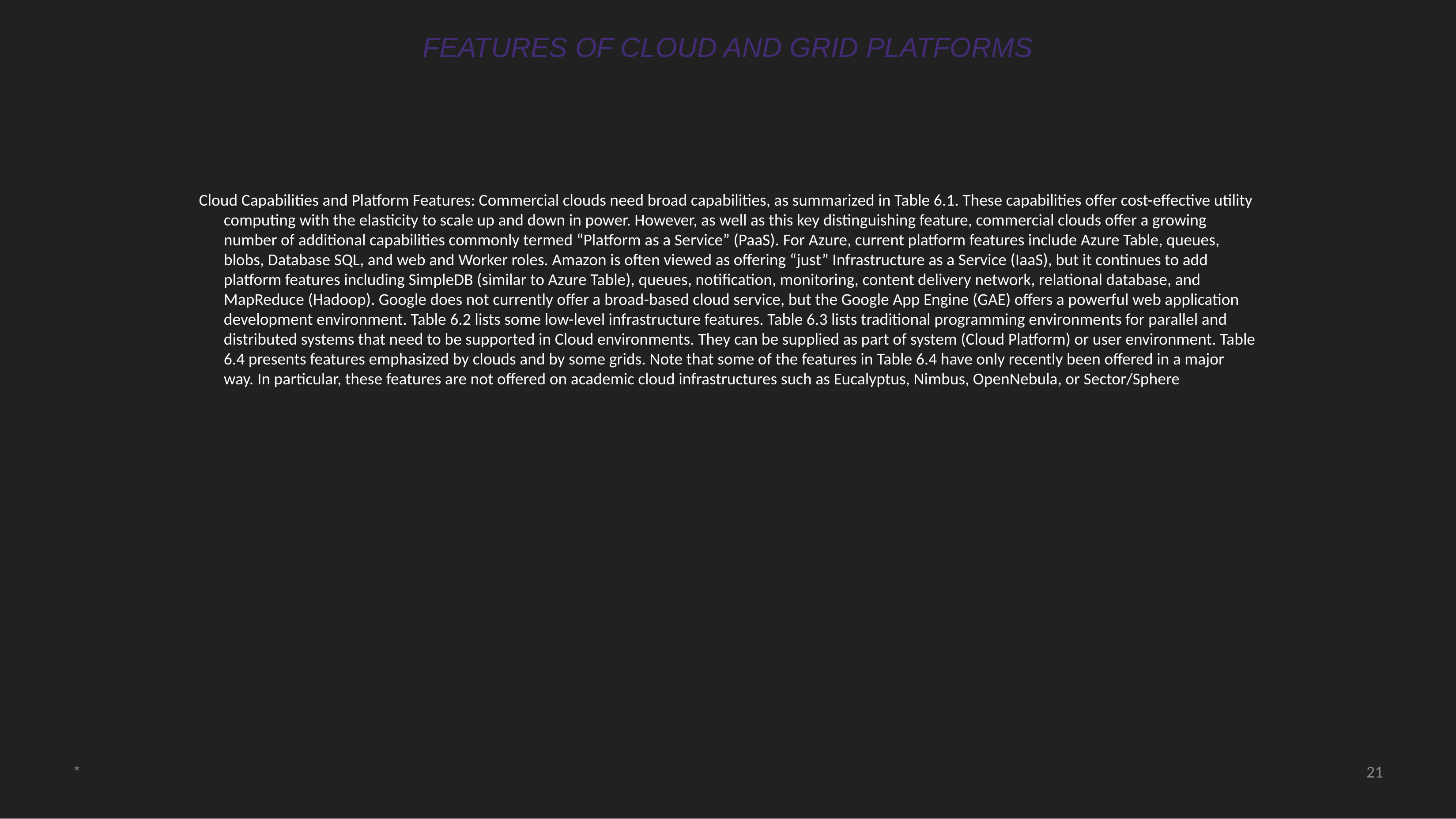

# FEATURES OF CLOUD AND GRID PLATFORMS
Cloud Capabilities and Platform Features: Commercial clouds need broad capabilities, as summarized in Table 6.1. These capabilities offer cost-effective utility computing with the elasticity to scale up and down in power. However, as well as this key distinguishing feature, commercial clouds offer a growing number of additional capabilities commonly termed “Platform as a Service” (PaaS). For Azure, current platform features include Azure Table, queues, blobs, Database SQL, and web and Worker roles. Amazon is often viewed as offering “just” Infrastructure as a Service (IaaS), but it continues to add platform features including SimpleDB (similar to Azure Table), queues, notification, monitoring, content delivery network, relational database, and MapReduce (Hadoop). Google does not currently offer a broad-based cloud service, but the Google App Engine (GAE) offers a powerful web application development environment. Table 6.2 lists some low-level infrastructure features. Table 6.3 lists traditional programming environments for parallel and distributed systems that need to be supported in Cloud environments. They can be supplied as part of system (Cloud Platform) or user environment. Table 6.4 presents features emphasized by clouds and by some grids. Note that some of the features in Table 6.4 have only recently been offered in a major way. In particular, these features are not offered on academic cloud infrastructures such as Eucalyptus, Nimbus, OpenNebula, or Sector/Sphere
*
21